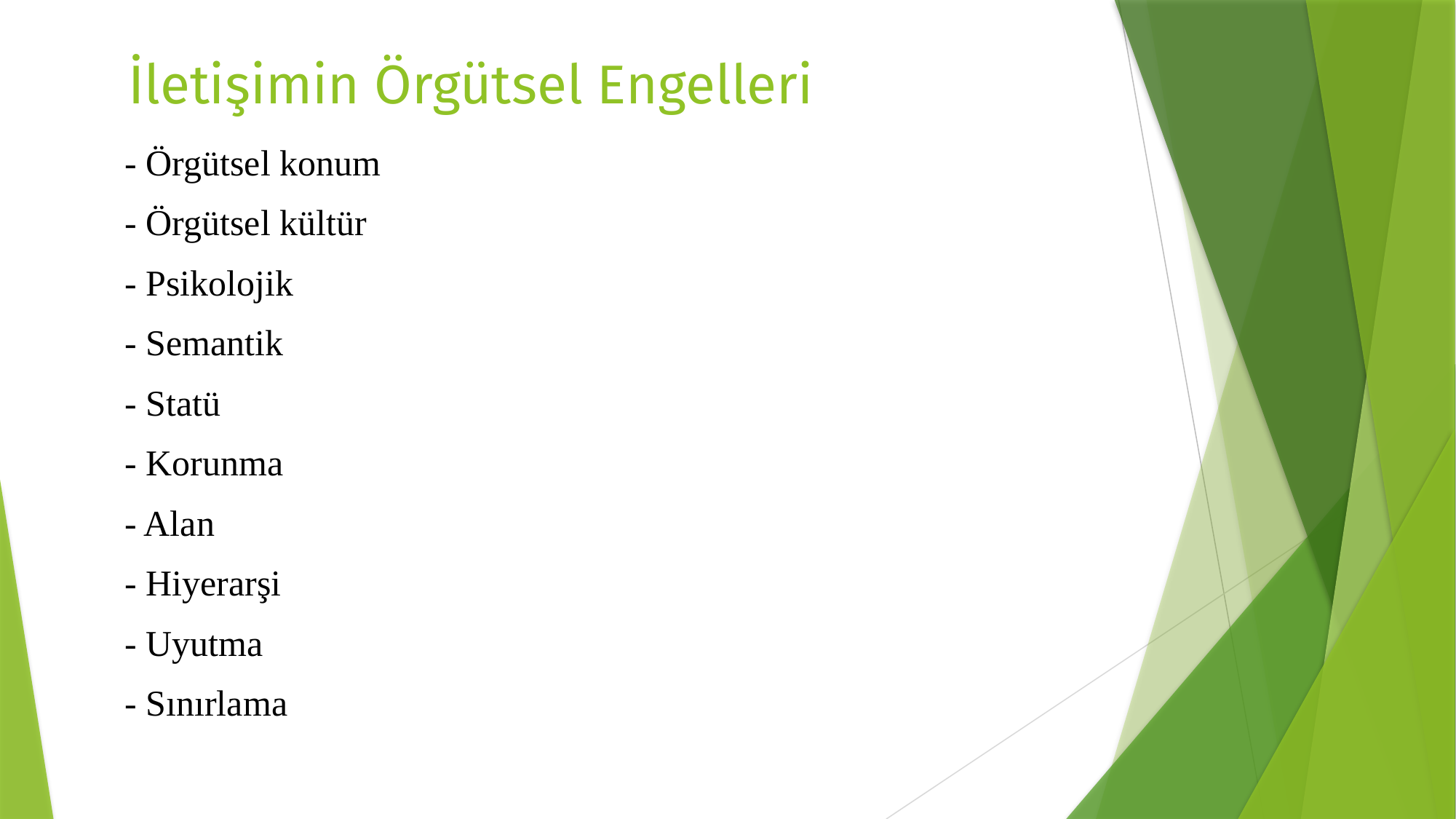

# İletişimin Örgütsel Engelleri
- Örgütsel konum
- Örgütsel kültür
- Psikolojik
- Semantik
- Statü
- Korunma
- Alan
- Hiyerarşi
- Uyutma
- Sınırlama